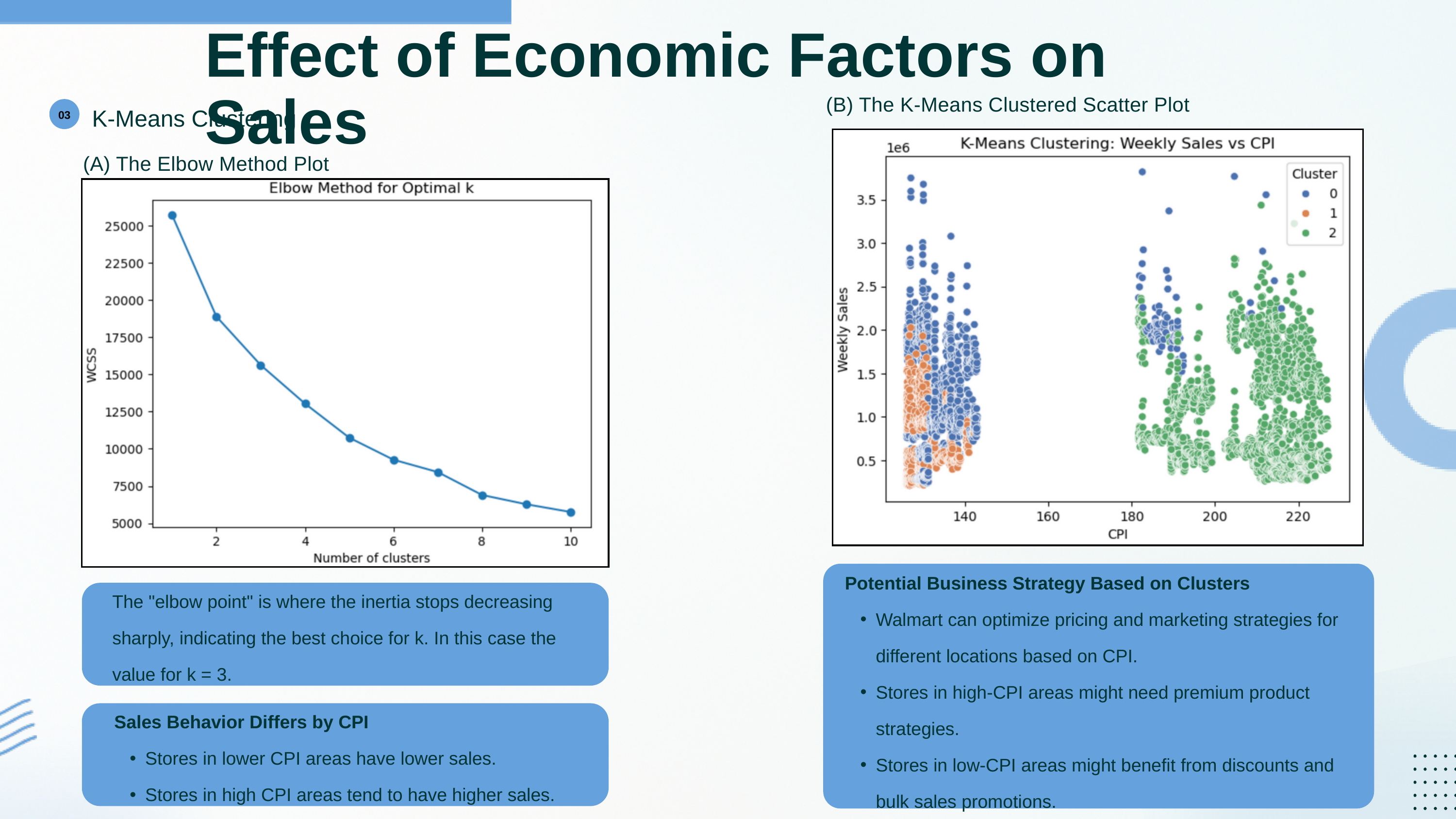

Effect of Economic Factors on Sales
(B) The K-Means Clustered Scatter Plot

03
K-Means Clustering

(A) The Elbow Method Plot

Potential Business Strategy Based on Clusters
Walmart can optimize pricing and marketing strategies for different locations based on CPI.
Stores in high-CPI areas might need premium product strategies.
Stores in low-CPI areas might benefit from discounts and bulk sales promotions.

The "elbow point" is where the inertia stops decreasing sharply, indicating the best choice for k. In this case the value for k = 3.

Sales Behavior Differs by CPI
Stores in lower CPI areas have lower sales.
Stores in high CPI areas tend to have higher sales.